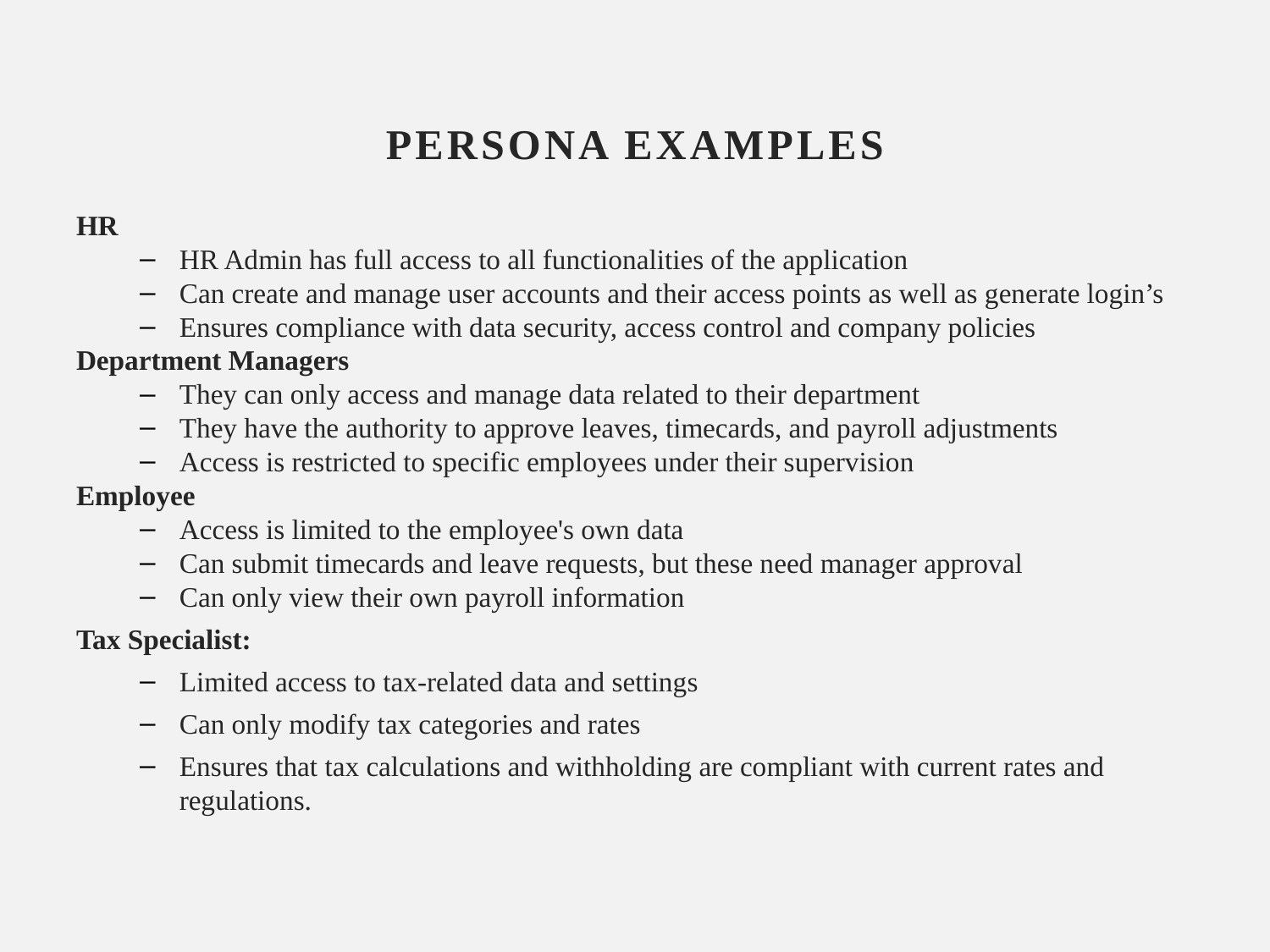

# Persona Examples
HR
HR Admin has full access to all functionalities of the application
Can create and manage user accounts and their access points as well as generate login’s
Ensures compliance with data security, access control and company policies
Department Managers
They can only access and manage data related to their department
They have the authority to approve leaves, timecards, and payroll adjustments
Access is restricted to specific employees under their supervision
Employee
Access is limited to the employee's own data
Can submit timecards and leave requests, but these need manager approval
Can only view their own payroll information
Tax Specialist:
Limited access to tax-related data and settings
Can only modify tax categories and rates
Ensures that tax calculations and withholding are compliant with current rates and regulations.